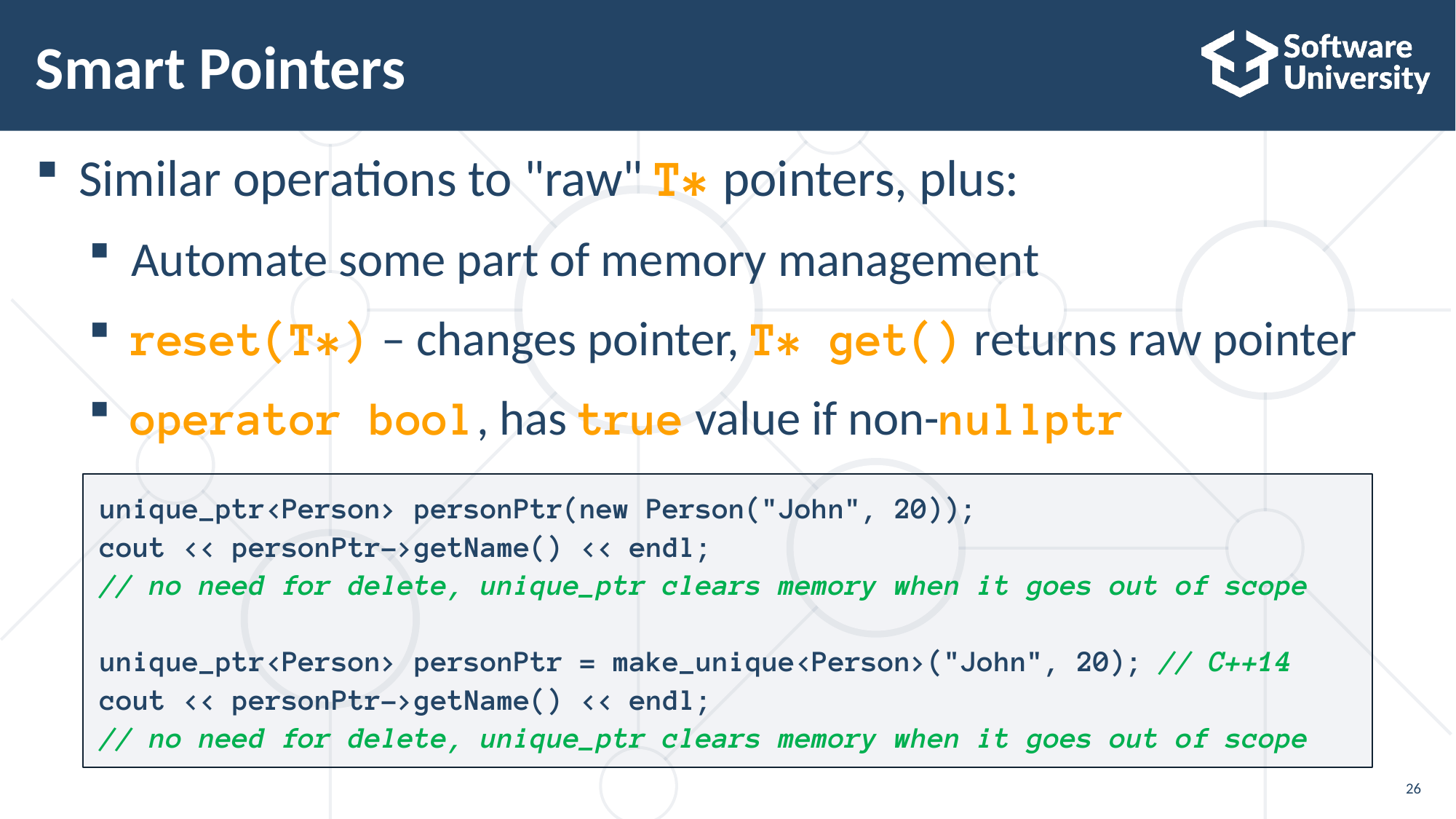

# Smart Pointers
Similar operations to "raw" T* pointers, plus:
Automate some part of memory management
reset(T*) – changes pointer, T* get() returns raw pointer
operator bool, has true value if non-nullptr
unique_ptr<Person> personPtr(new Person("John", 20));
cout << personPtr->getName() << endl;
// no need for delete, unique_ptr clears memory when it goes out of scope

unique_ptr<Person> personPtr = make_unique<Person>("John", 20); // C++14
cout << personPtr->getName() << endl;
// no need for delete, unique_ptr clears memory when it goes out of scope
26